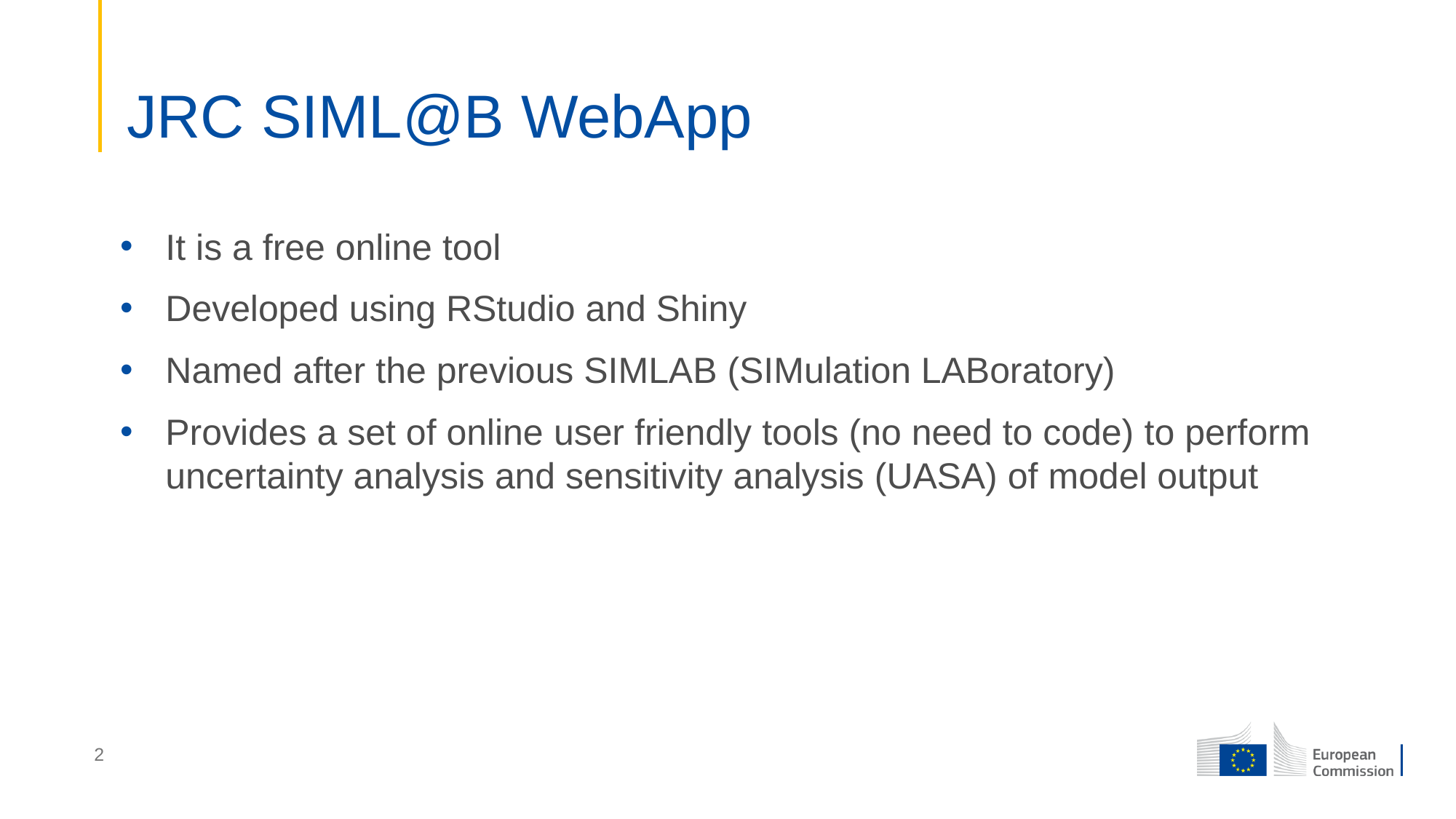

# JRC SIML@B WebApp
It is a free online tool
Developed using RStudio and Shiny
Named after the previous SIMLAB (SIMulation LABoratory)
Provides a set of online user friendly tools (no need to code) to perform uncertainty analysis and sensitivity analysis (UASA) of model output
2